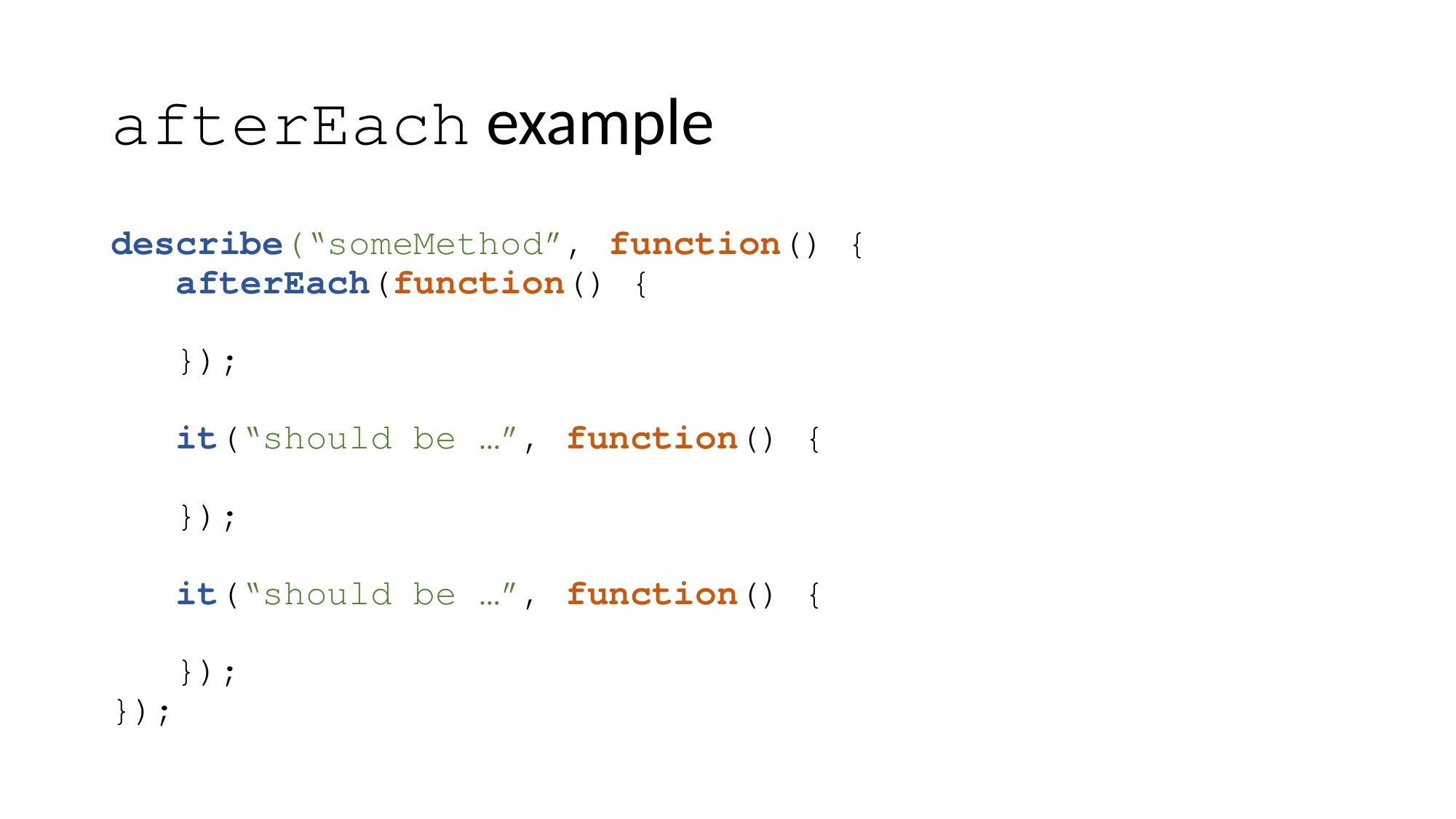

# afterEach example
describe(“someMethod”, function() {
   afterEach(function() {
   });
   it(“should be …”, function() {
   });
   it(“should be …”, function() {
   });
});